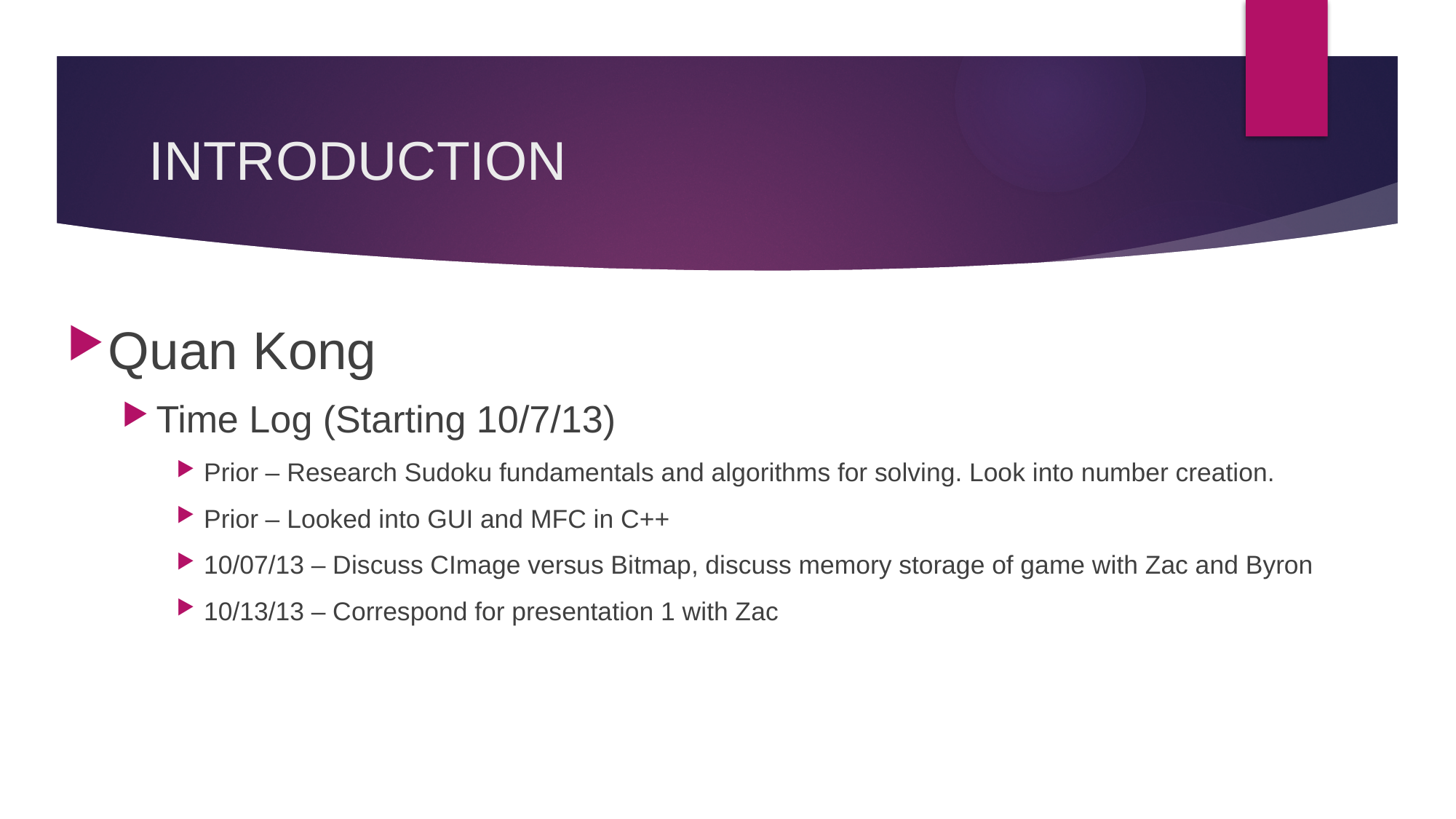

# INTRODUCTION
Quan Kong
Time Log (Starting 10/7/13)
Prior – Research Sudoku fundamentals and algorithms for solving. Look into number creation.
Prior – Looked into GUI and MFC in C++
10/07/13 – Discuss CImage versus Bitmap, discuss memory storage of game with Zac and Byron
10/13/13 – Correspond for presentation 1 with Zac